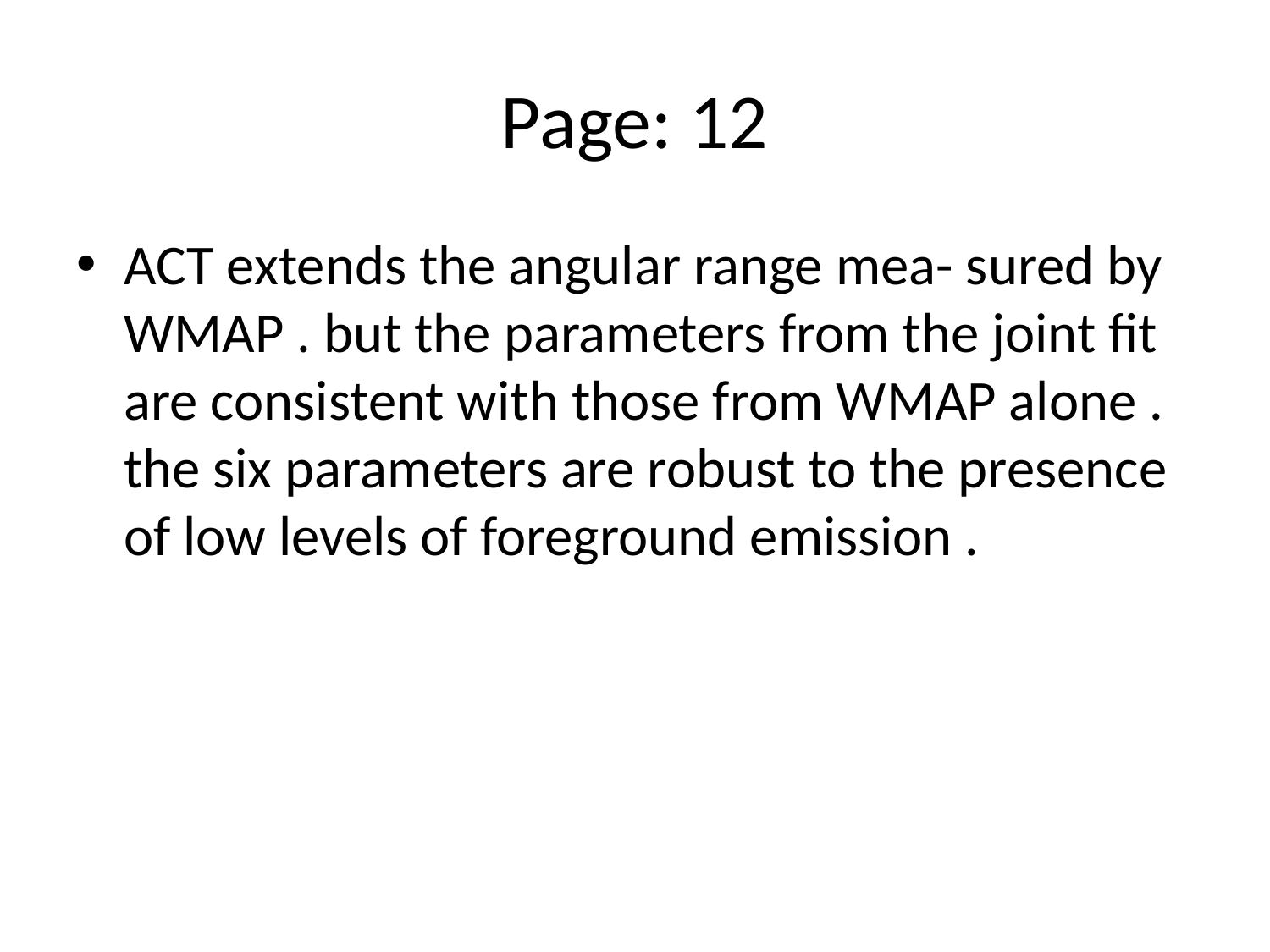

# Page: 12
ACT extends the angular range mea- sured by WMAP . but the parameters from the joint fit are consistent with those from WMAP alone . the six parameters are robust to the presence of low levels of foreground emission .